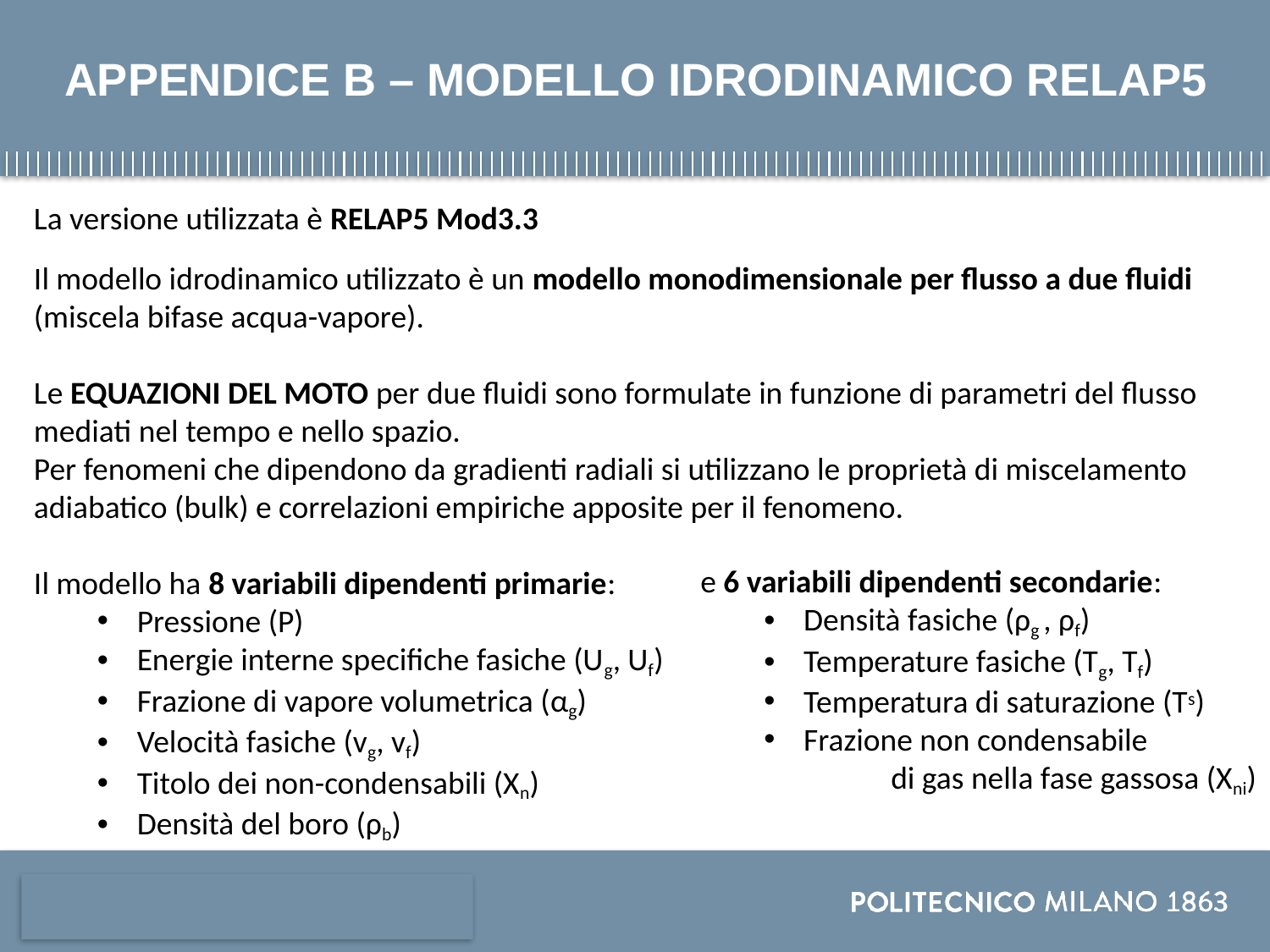

# APPENDICE B – MODELLO IDRODINAMICO RELAP5
La versione utilizzata è RELAP5 Mod3.3
Il modello idrodinamico utilizzato è un modello monodimensionale per flusso a due fluidi (miscela bifase acqua-vapore).

Le EQUAZIONI DEL MOTO per due fluidi sono formulate in funzione di parametri del flusso mediati nel tempo e nello spazio.
Per fenomeni che dipendono da gradienti radiali si utilizzano le proprietà di miscelamento adiabatico (bulk) e correlazioni empiriche apposite per il fenomeno.

Il modello ha 8 variabili dipendenti primarie:
Pressione (P)
Energie interne specifiche fasiche (Ug, Uf)
Frazione di vapore volumetrica (αg)
Velocità fasiche (vg, vf)
Titolo dei non-condensabili (Xn)
Densità del boro (ρb)

e 6 variabili dipendenti secondarie:
Densità fasiche (ρg , ρf)
Temperature fasiche (Tg, Tf)
Temperatura di saturazione (Ts)
Frazione non condensabile
	di gas nella fase gassosa (Xni)